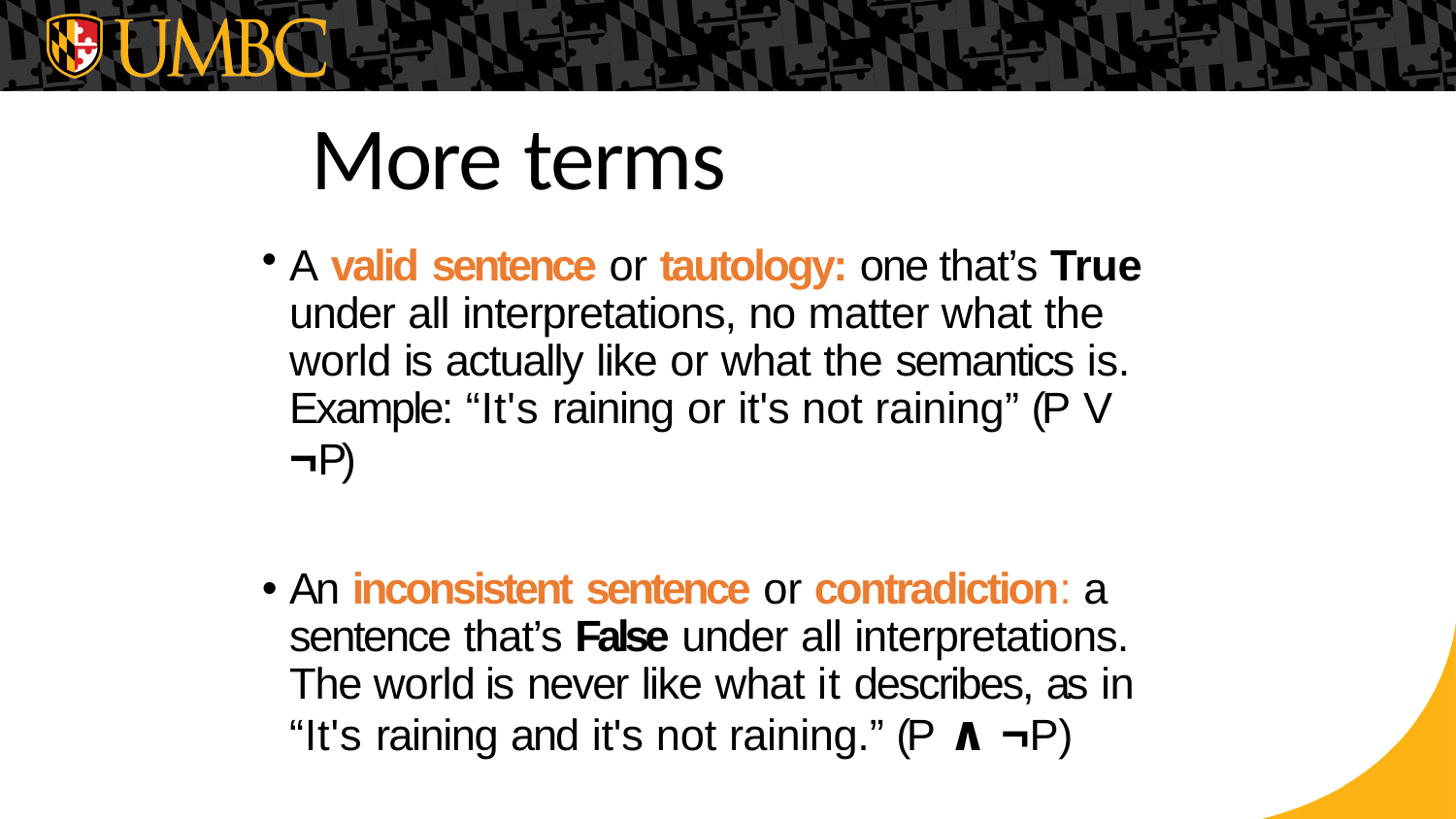

# More terms
A valid sentence or tautology: one that’s True under all interpretations, no matter what the world is actually like or what the semantics is. Example: “It's raining or it's not raining” (P V ¬P)

An inconsistent sentence or contradiction: a sentence that’s False under all interpretations. The world is never like what it describes, as in “It's raining and it's not raining.” (P ∧ ¬P)
13